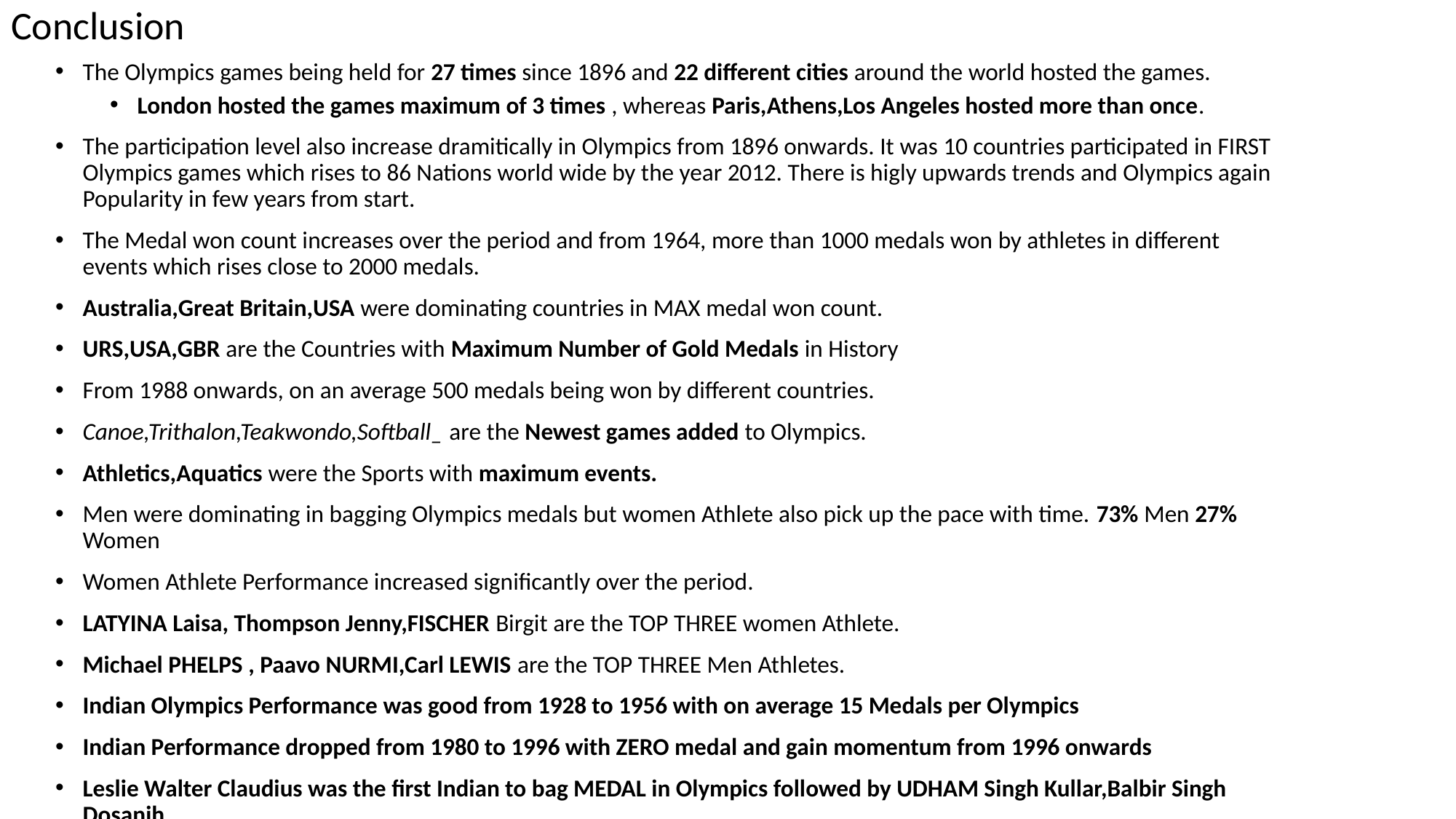

# Conclusion
The Olympics games being held for 27 times since 1896 and 22 different cities around the world hosted the games.
London hosted the games maximum of 3 times , whereas Paris,Athens,Los Angeles hosted more than once.
The participation level also increase dramitically in Olympics from 1896 onwards. It was 10 countries participated in FIRST Olympics games which rises to 86 Nations world wide by the year 2012. There is higly upwards trends and Olympics again Popularity in few years from start.
The Medal won count increases over the period and from 1964, more than 1000 medals won by athletes in different events which rises close to 2000 medals.
Australia,Great Britain,USA were dominating countries in MAX medal won count.
URS,USA,GBR are the Countries with Maximum Number of Gold Medals in History
From 1988 onwards, on an average 500 medals being won by different countries.
Canoe,Trithalon,Teakwondo,Softball_ are the Newest games added to Olympics.
Athletics,Aquatics were the Sports with maximum events.
Men were dominating in bagging Olympics medals but women Athlete also pick up the pace with time. 73% Men 27% Women
Women Athlete Performance increased significantly over the period.
LATYINA Laisa, Thompson Jenny,FISCHER Birgit are the TOP THREE women Athlete.
Michael PHELPS , Paavo NURMI,Carl LEWIS are the TOP THREE Men Athletes.
Indian Olympics Performance was good from 1928 to 1956 with on average 15 Medals per Olympics
Indian Performance dropped from 1980 to 1996 with ZERO medal and gain momentum from 1996 onwards
Leslie Walter Claudius was the first Indian to bag MEDAL in Olympics followed by UDHAM Singh Kullar,Balbir Singh Dosanjh